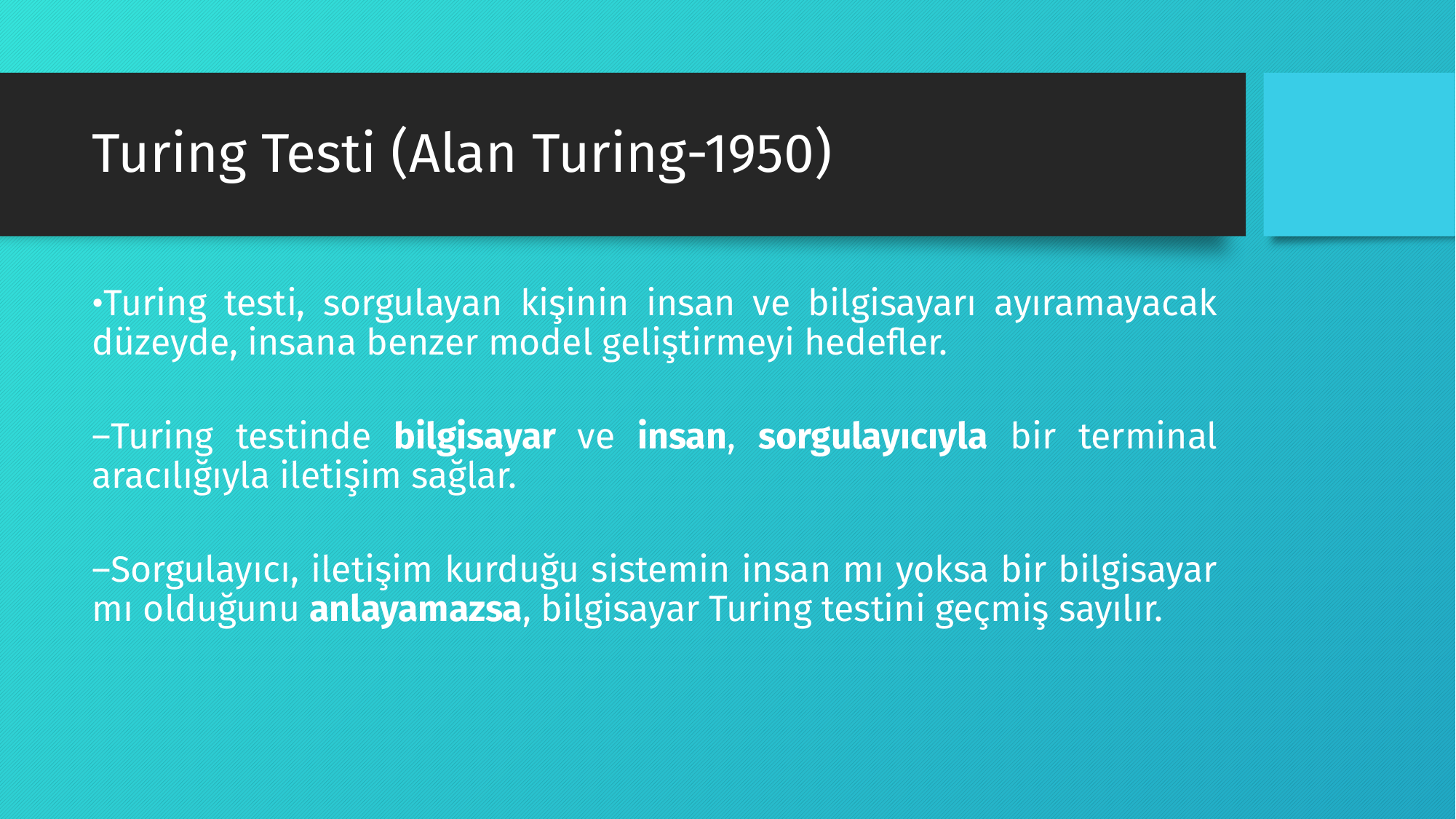

# Turing Testi (Alan Turing-1950)
•Turing testi, sorgulayan kişinin insan ve bilgisayarı ayıramayacak düzeyde, insana benzer model geliştirmeyi hedefler.
–Turing testinde bilgisayar ve insan, sorgulayıcıyla bir terminal aracılığıyla iletişim sağlar.
–Sorgulayıcı, iletişim kurduğu sistemin insan mı yoksa bir bilgisayar mı olduğunu anlayamazsa, bilgisayar Turing testini geçmiş sayılır.